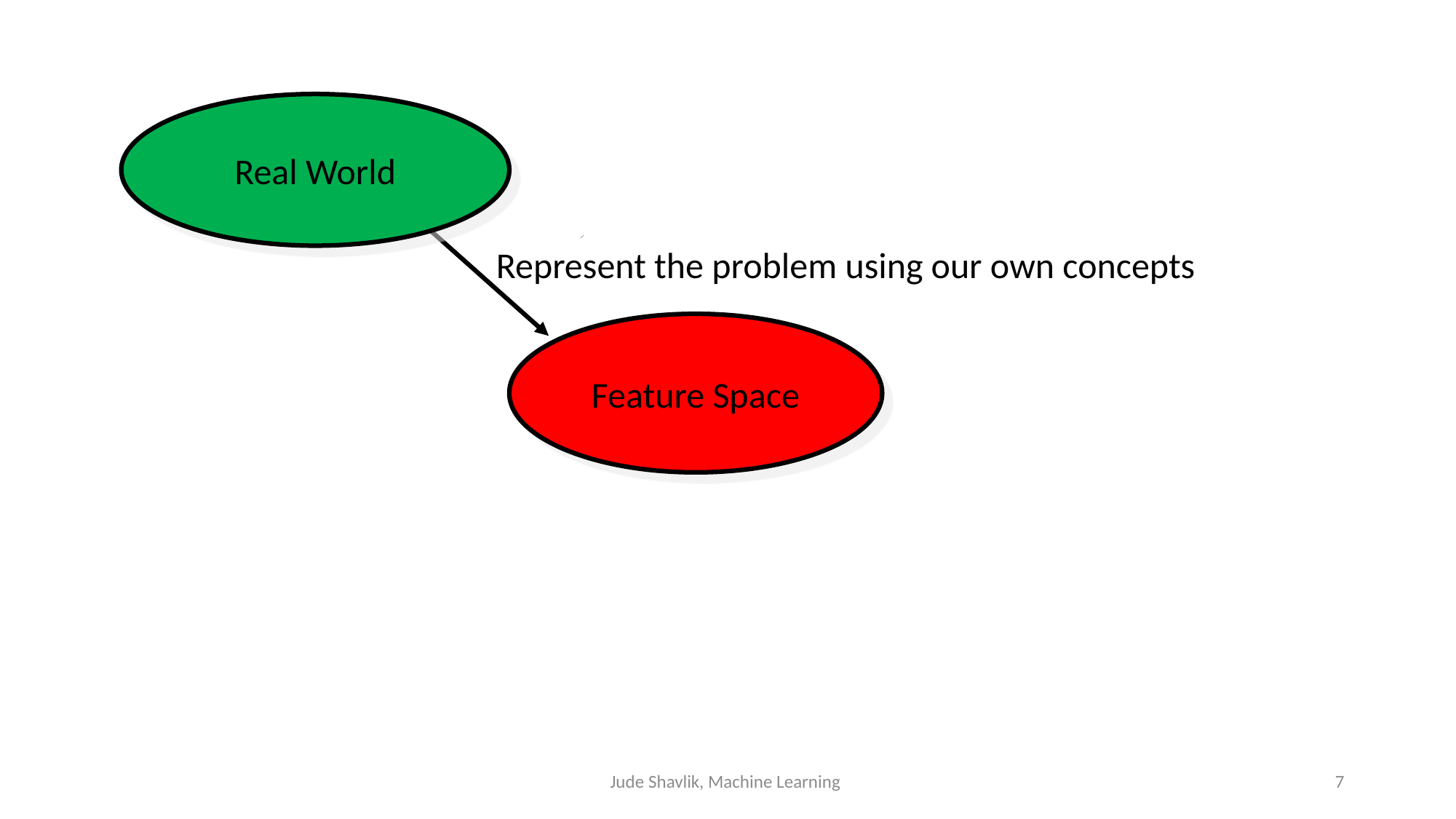

Real World

Represent the problem using our own concepts

Feature Space
Jude Shavlik, Machine Learning
7